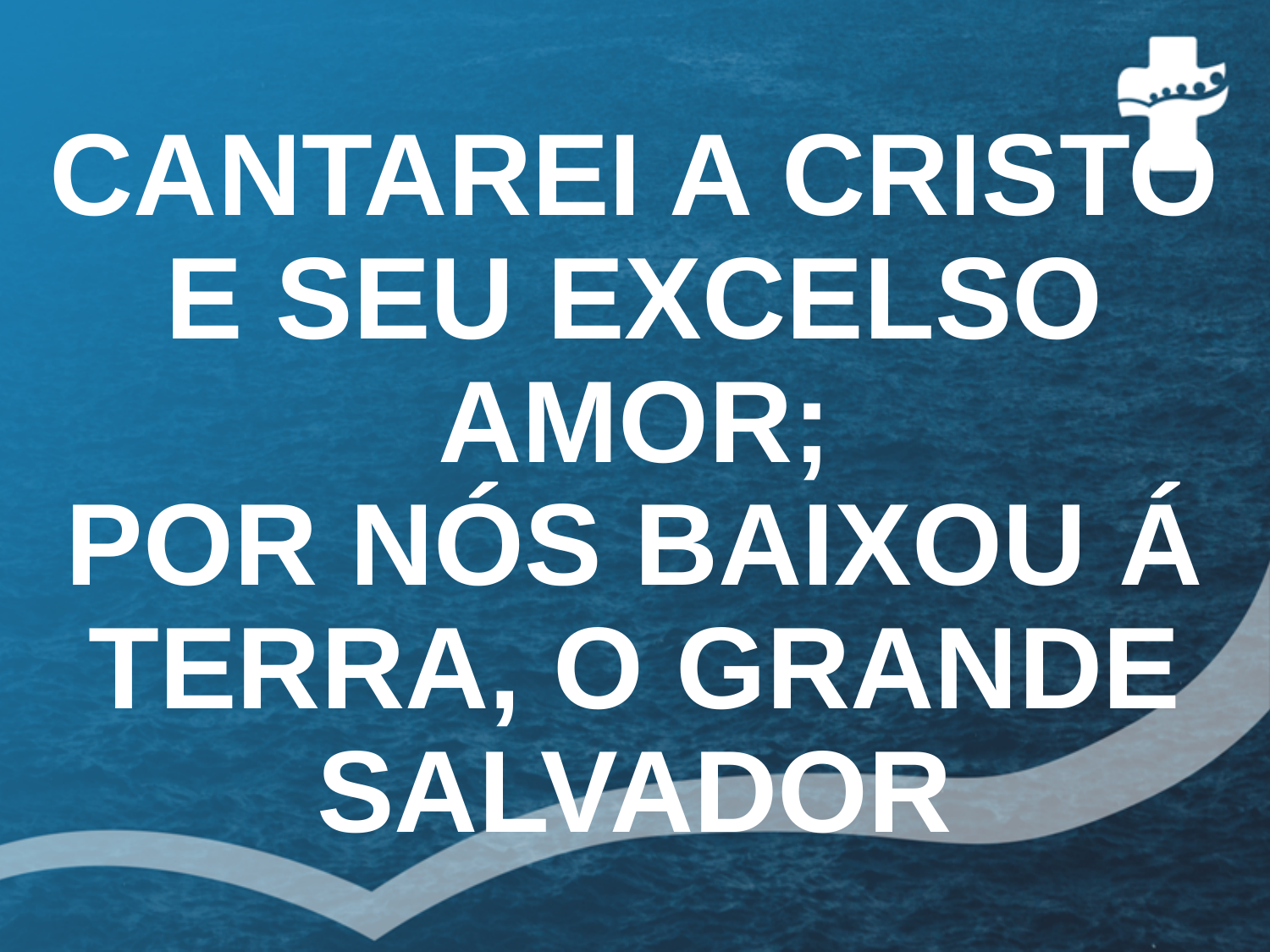

# CANTAREI A CRISTO E SEU EXCELSO AMOR; POR NÓS BAIXOU Á TERRA, O GRANDE SALVADOR